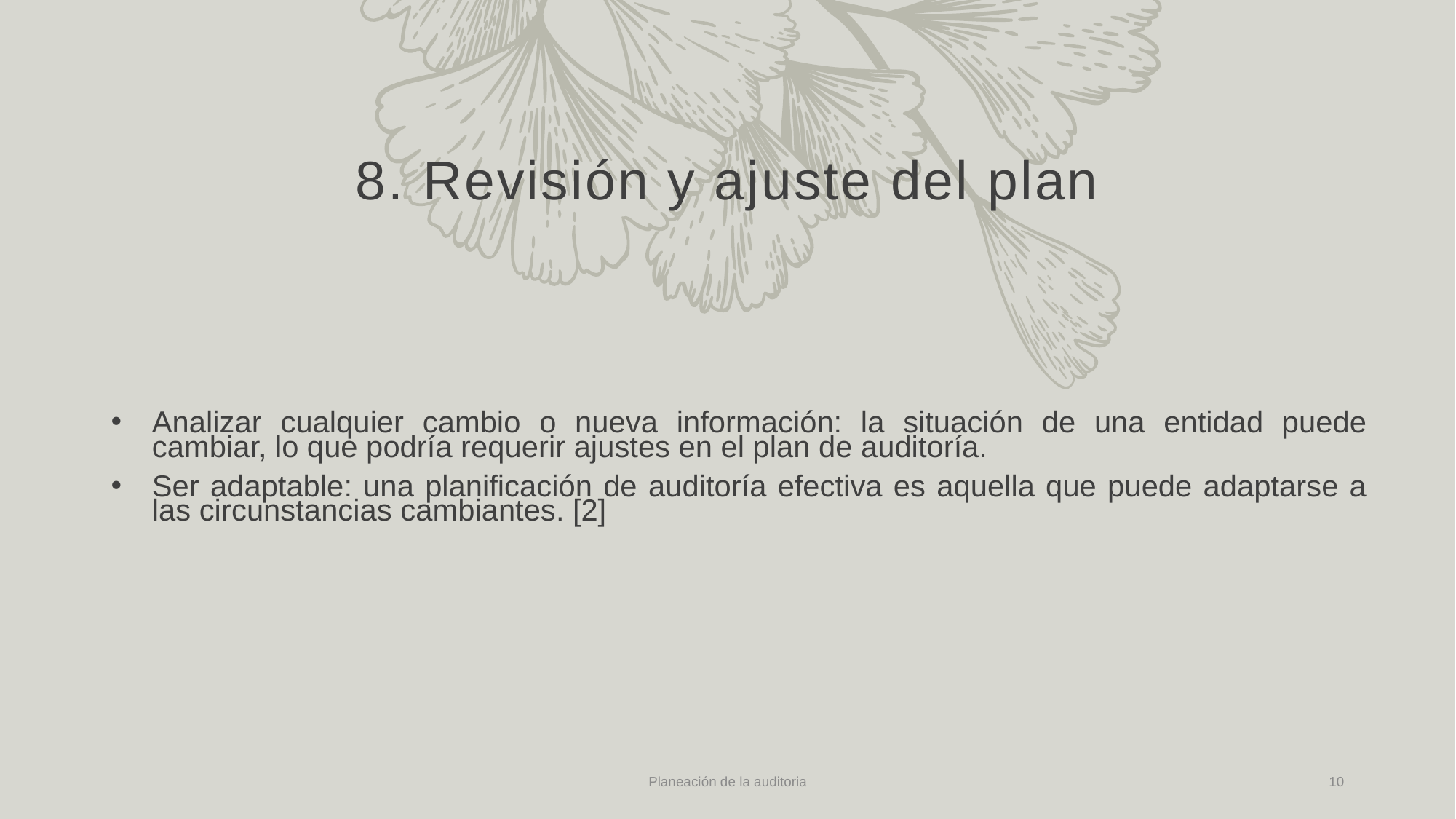

# 8. Revisión y ajuste del plan
Analizar cualquier cambio o nueva información: la situación de una entidad puede cambiar, lo que podría requerir ajustes en el plan de auditoría.
Ser adaptable: una planificación de auditoría efectiva es aquella que puede adaptarse a las circunstancias cambiantes. [2]
Planeación de la auditoria
10